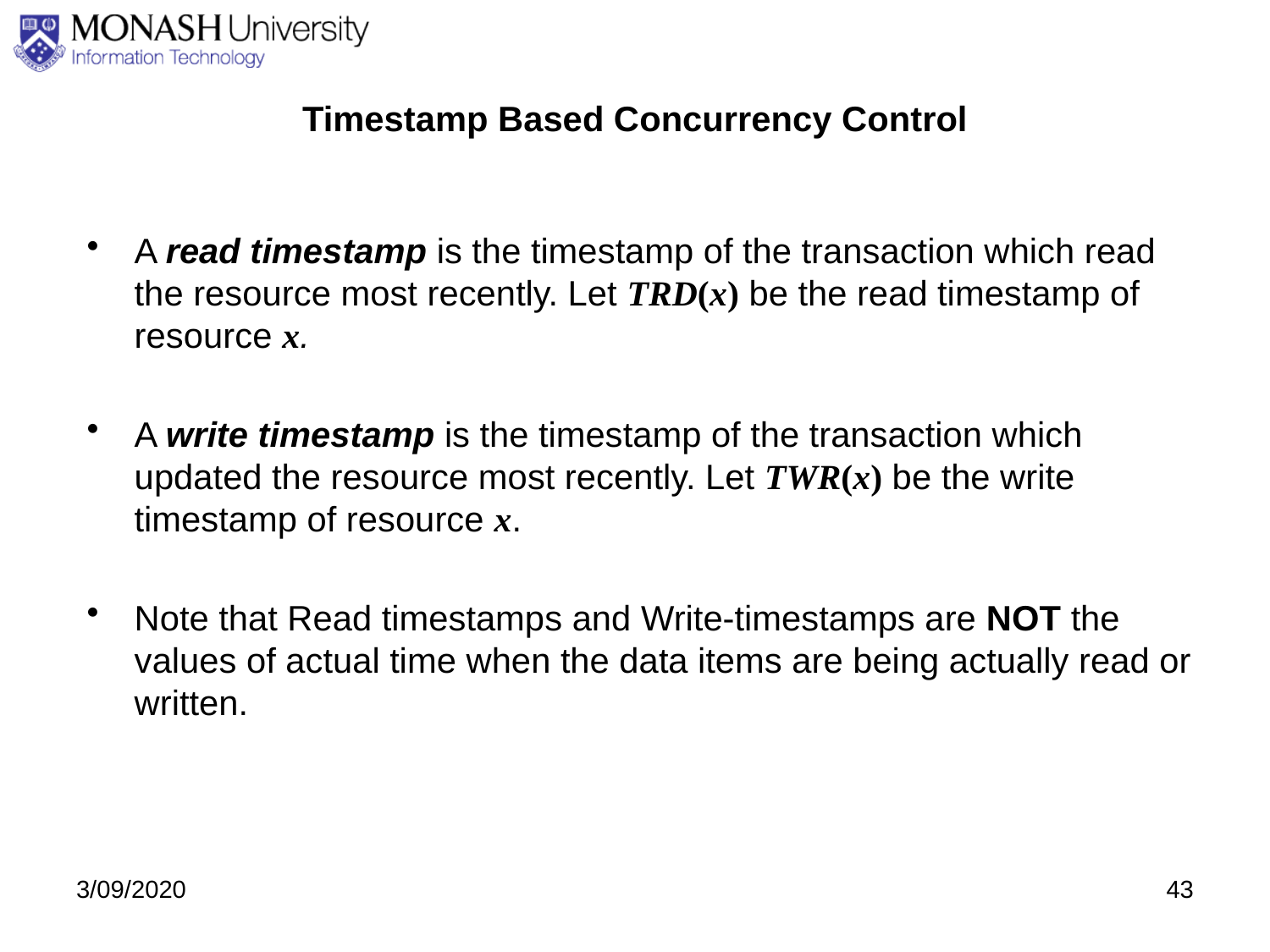

# Timestamp Based Concurrency Control
A read timestamp is the timestamp of the transaction which read the resource most recently. Let TRD(x) be the read timestamp of resource x.

A write timestamp is the timestamp of the transaction which updated the resource most recently. Let TWR(x) be the write timestamp of resource x.

Note that Read timestamps and Write-timestamps are NOT the values of actual time when the data items are being actually read or written.
3/09/2020
43